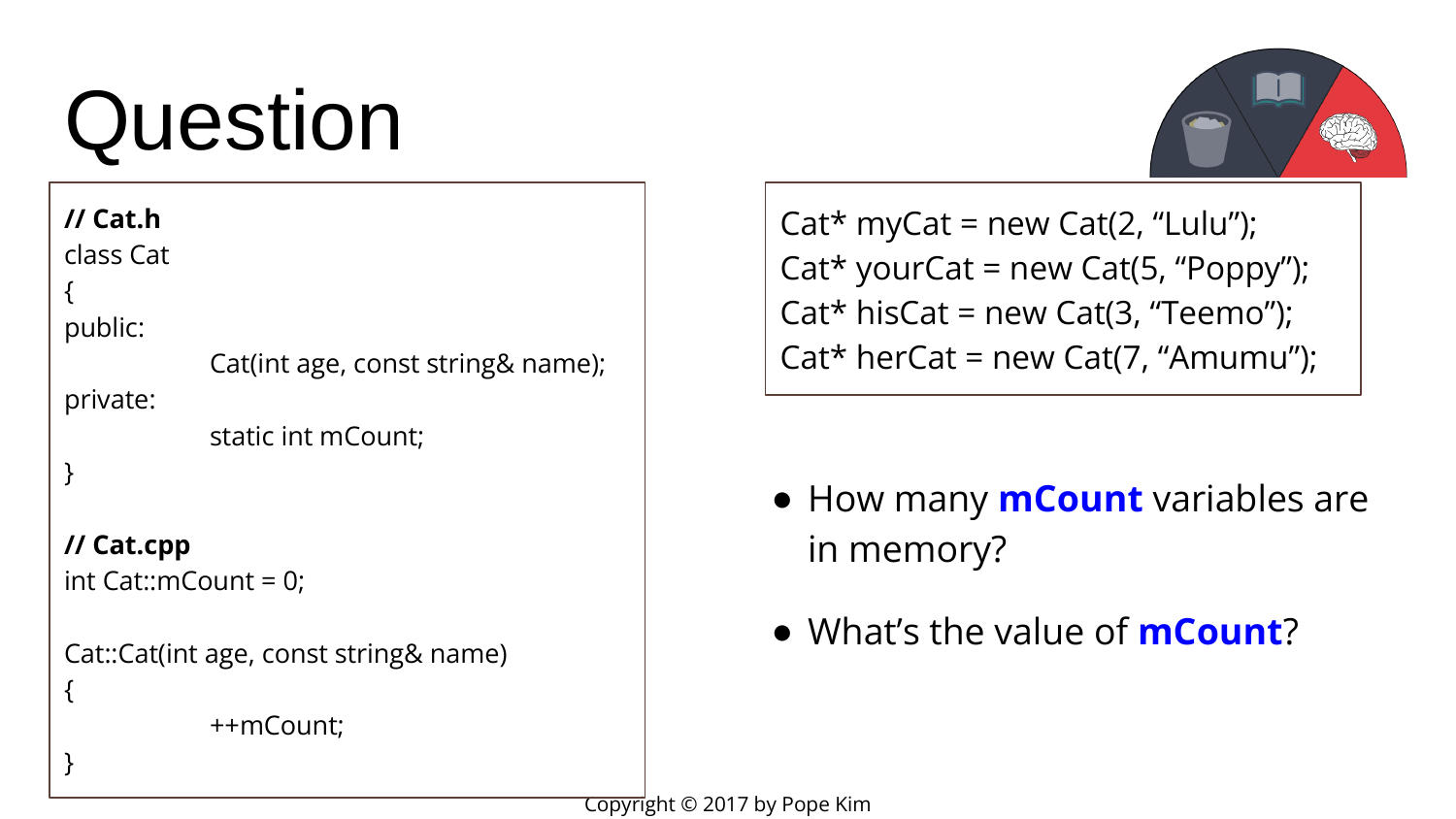

# Question
// Cat.h
class Cat
{
public:
	Cat(int age, const string& name);
private:
	static int mCount;
}
// Cat.cpp
int Cat::mCount = 0;
Cat::Cat(int age, const string& name)
{
	++mCount;
}
Cat* myCat = new Cat(2, “Lulu”);
Cat* yourCat = new Cat(5, “Poppy”);
Cat* hisCat = new Cat(3, “Teemo”);
Cat* herCat = new Cat(7, “Amumu”);
How many mCount variables are in memory?
What’s the value of mCount?